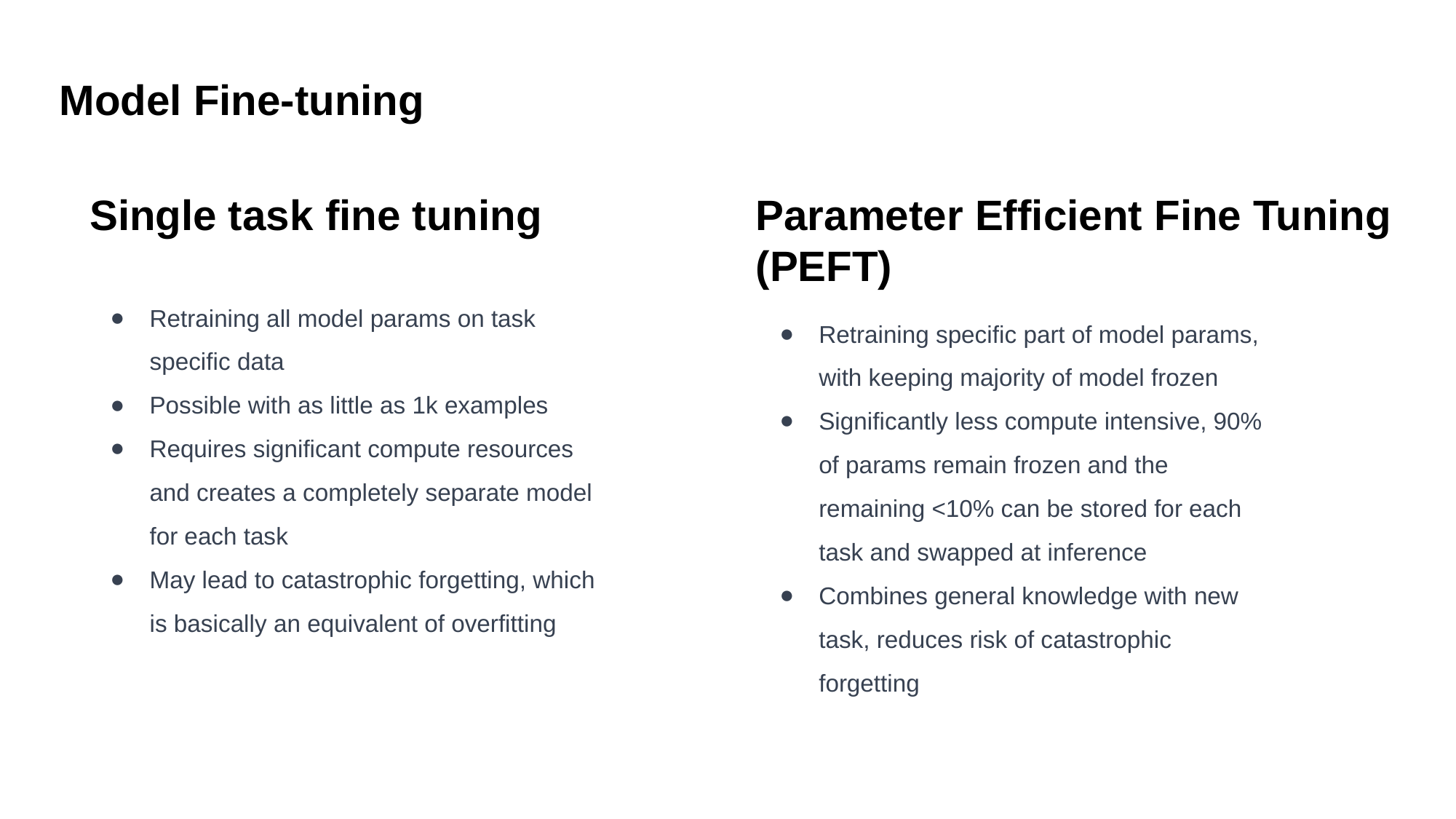

Model Fine-tuning
Single task fine tuning
Parameter Efficient Fine Tuning (PEFT)
Retraining all model params on task specific data
Possible with as little as 1k examples
Requires significant compute resources and creates a completely separate model for each task
May lead to catastrophic forgetting, which is basically an equivalent of overfitting
Retraining specific part of model params, with keeping majority of model frozen
Significantly less compute intensive, 90% of params remain frozen and the remaining <10% can be stored for each task and swapped at inference
Combines general knowledge with new task, reduces risk of catastrophic forgetting